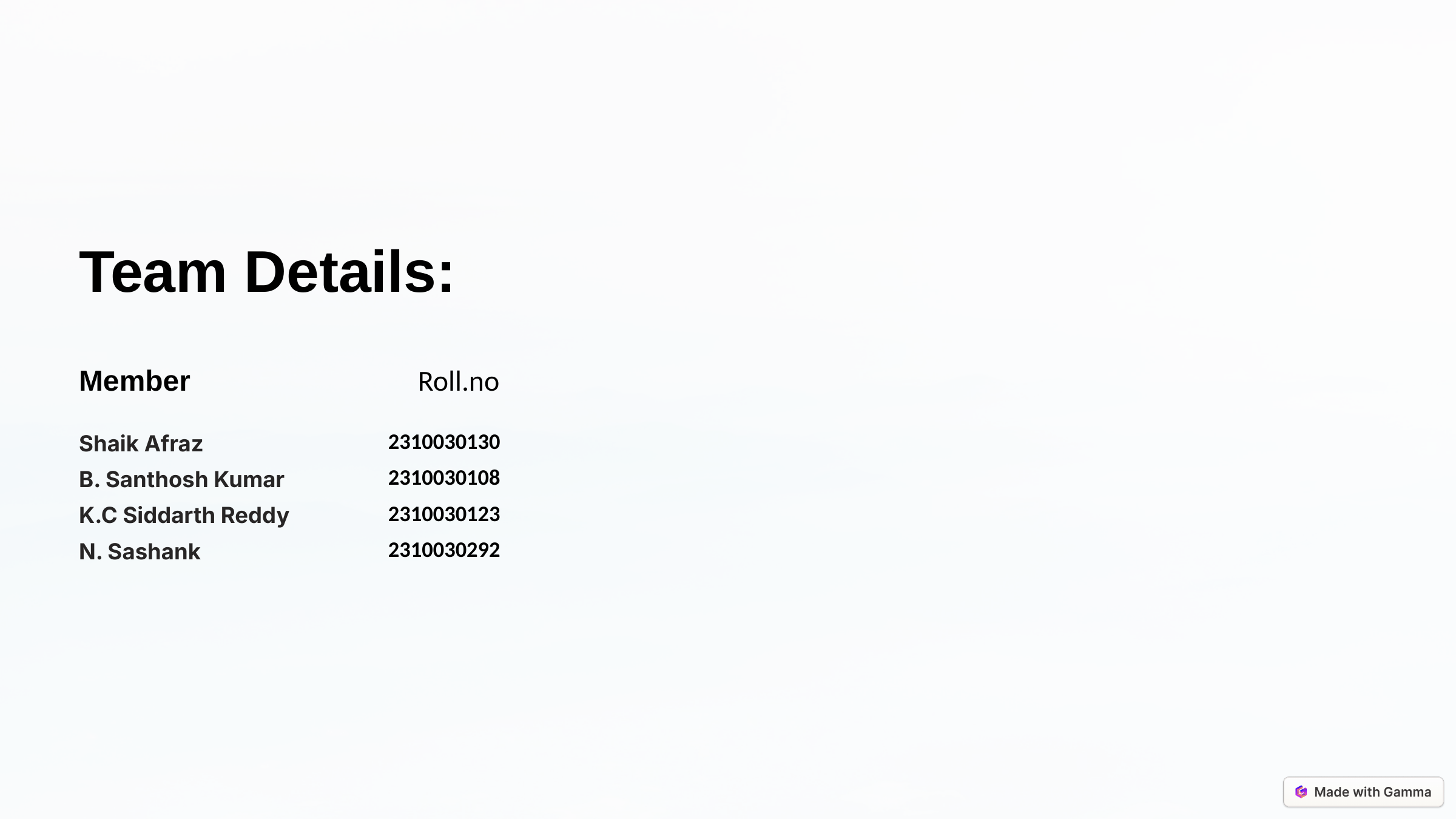

Team Details:
Member
Roll.no
2310030130
2310030108
2310030123
2310030292
Shaik Afraz
B. Santhosh Kumar
K.C Siddarth Reddy
N. Sashank